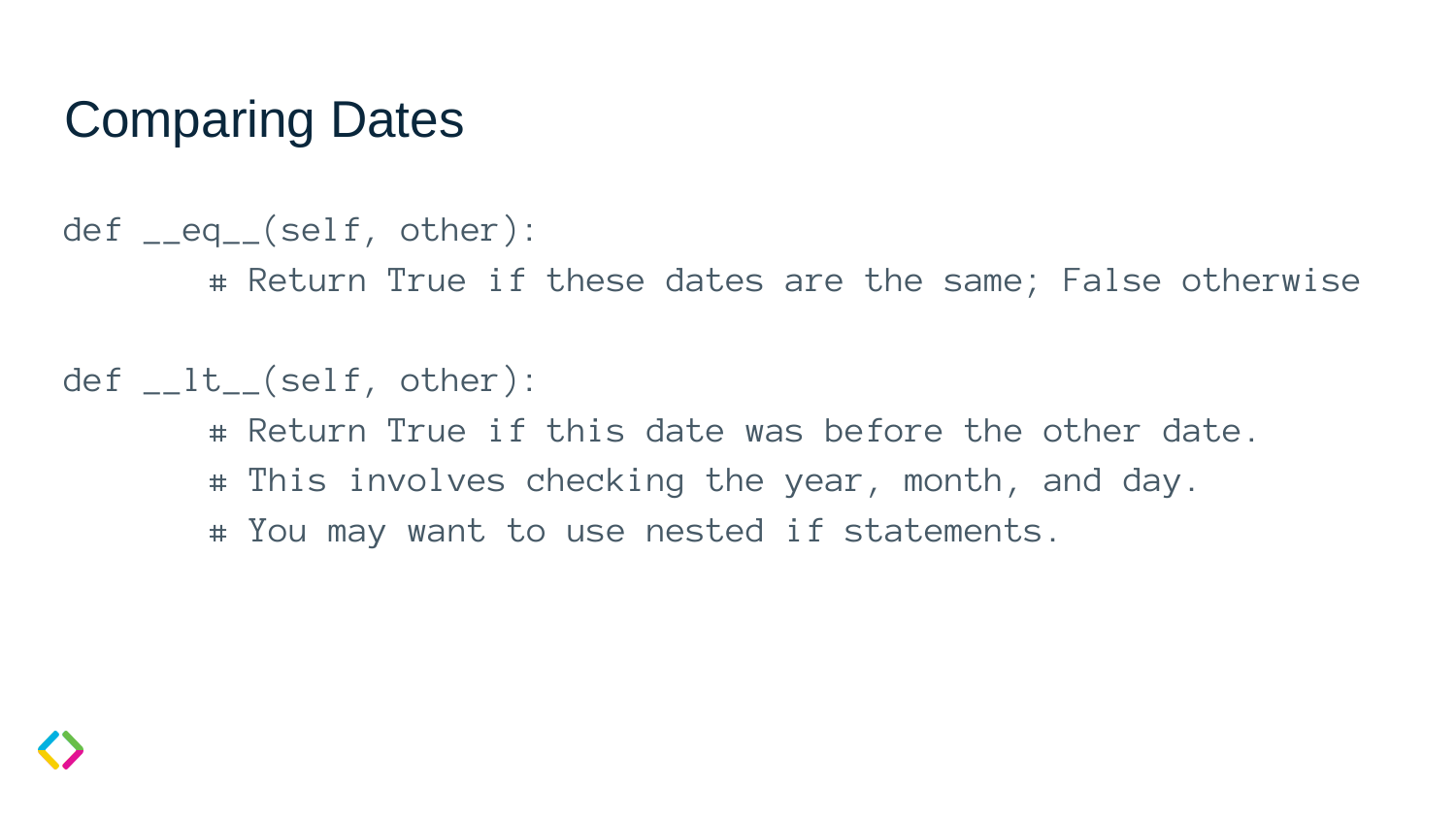

# Comparing Dates
def __eq__(self, other):
	# Return True if these dates are the same; False otherwise

def __lt__(self, other):
	# Return True if this date was before the other date.
	# This involves checking the year, month, and day.
	# You may want to use nested if statements.